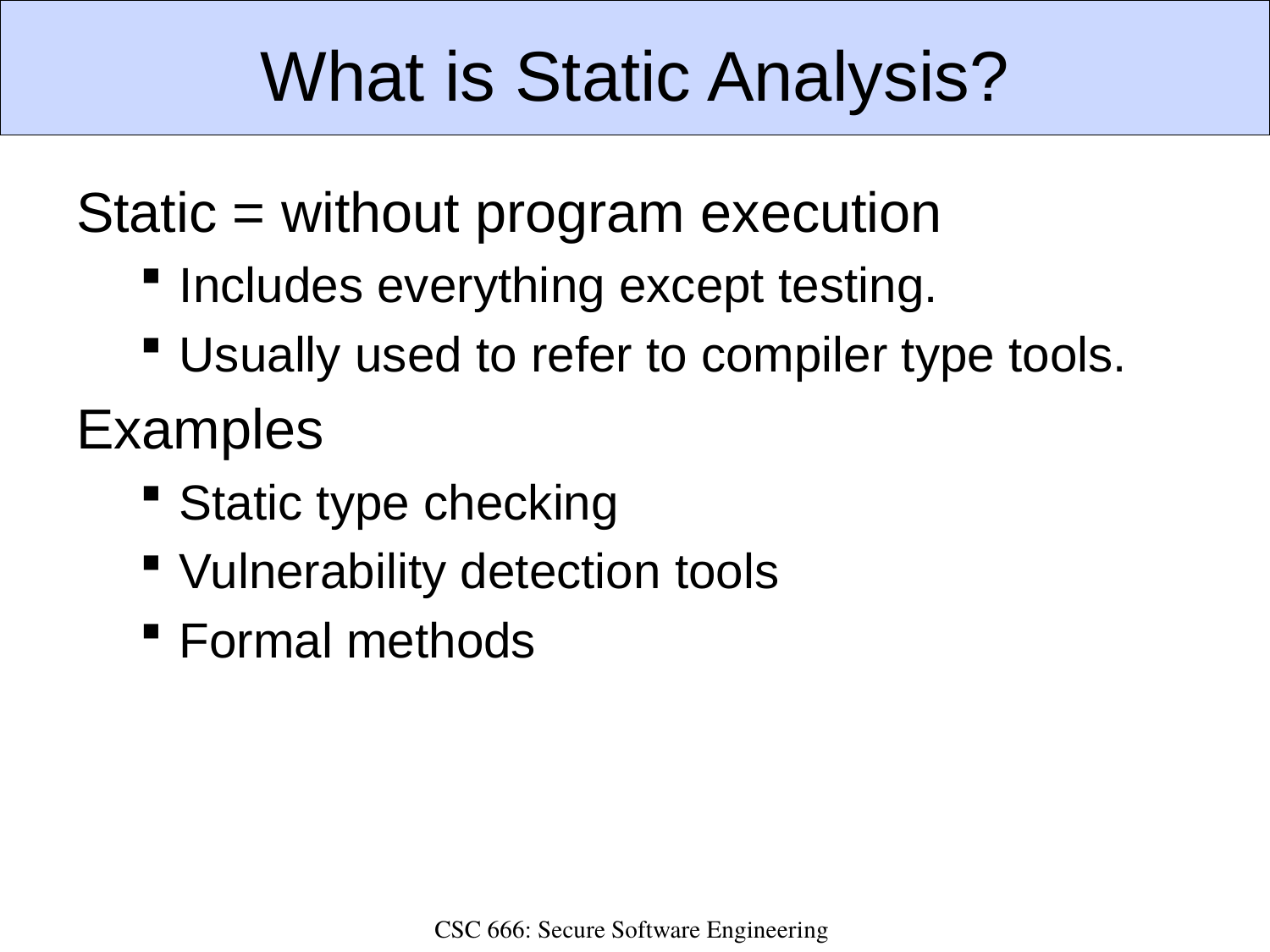

# What is Static Analysis?
Static = without program execution
Includes everything except testing.
Usually used to refer to compiler type tools.
Examples
Static type checking
Vulnerability detection tools
Formal methods
CSC 666: Secure Software Engineering